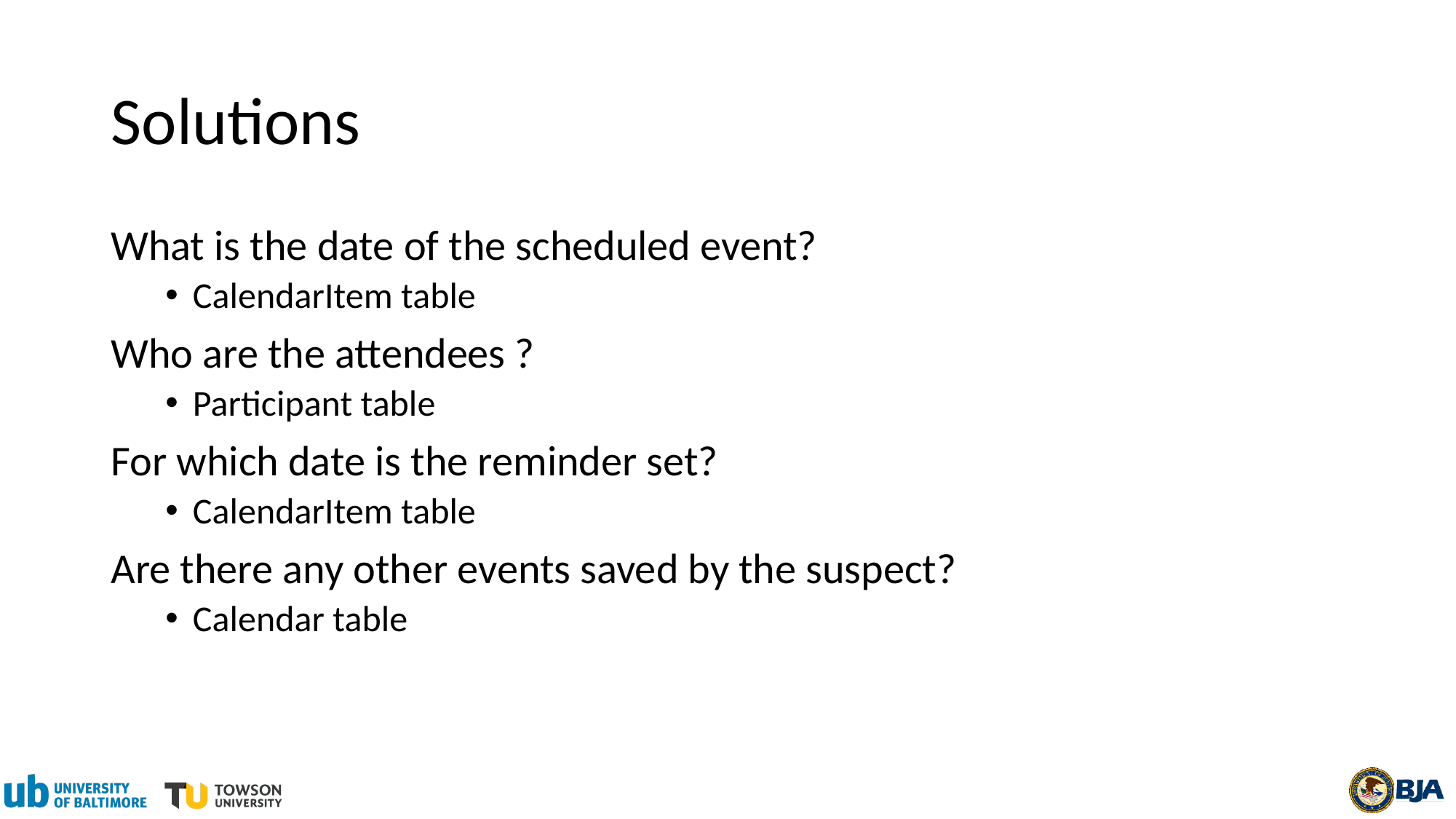

# Solutions
What is the date of the scheduled event?
CalendarItem table
Who are the attendees ?
Participant table
For which date is the reminder set?
CalendarItem table
Are there any other events saved by the suspect?
Calendar table